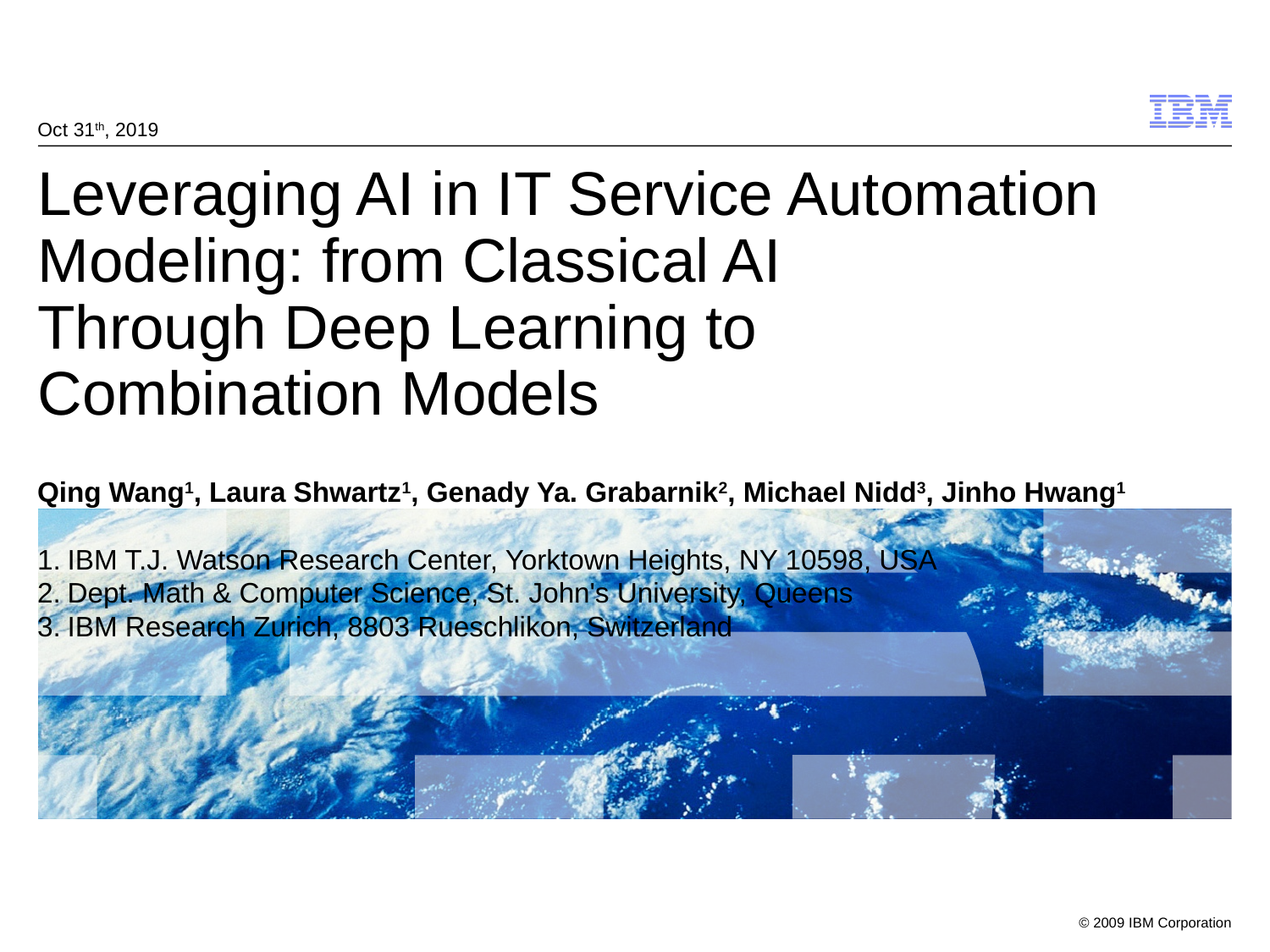

Oct 31th, 2019
# Leveraging AI in IT Service Automation Modeling: from Classical AI Through Deep Learning to Combination Models
Qing Wang1, Laura Shwartz1, Genady Ya. Grabarnik2, Michael Nidd3, Jinho Hwang1

IBM T.J. Watson Research Center, Yorktown Heights, NY 10598, USA
Dept. Math & Computer Science, St. John's University, Queens
IBM Research Zurich, 8803 Rueschlikon, Switzerland